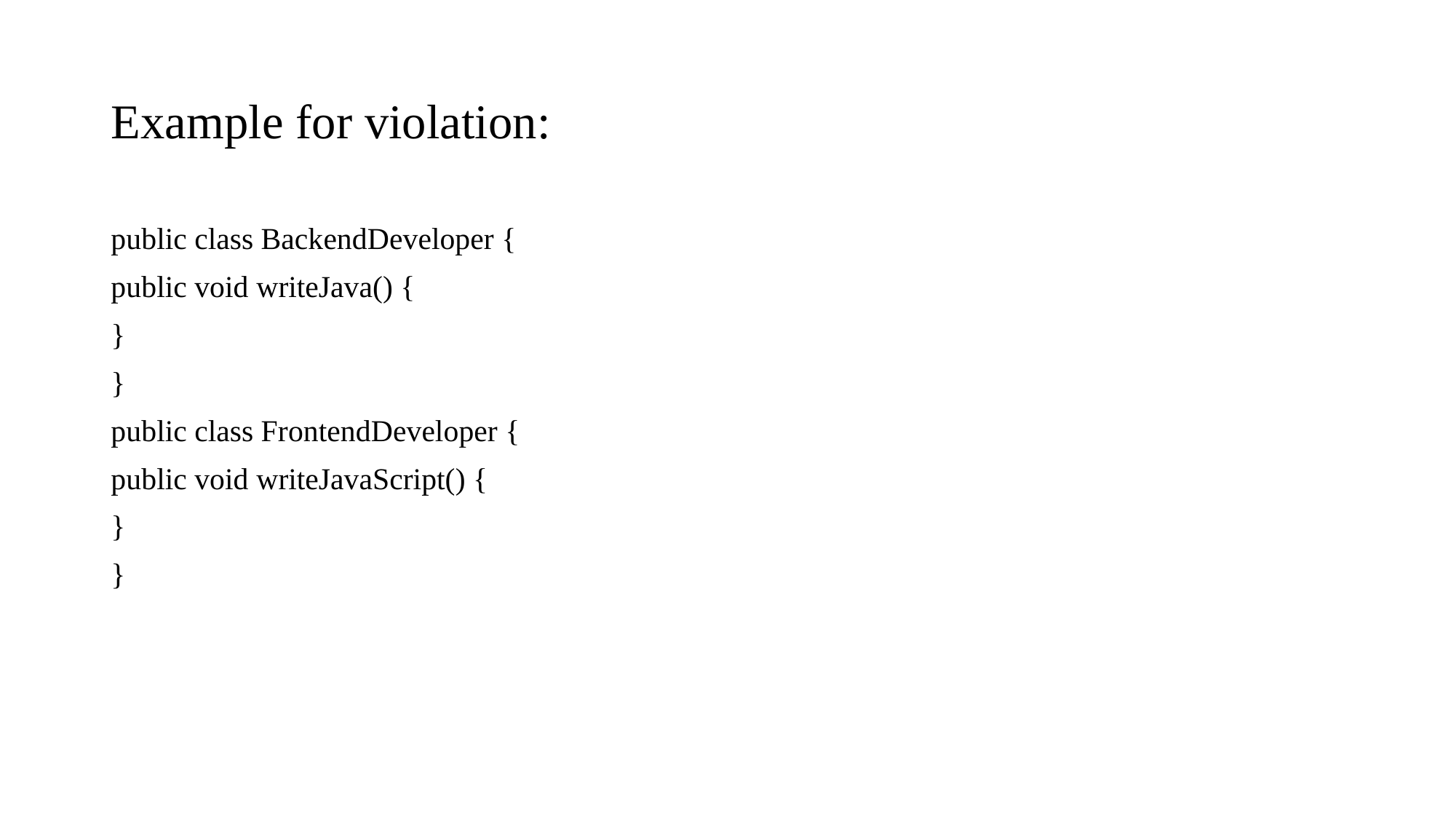

# Example for violation:
public class BackendDeveloper {
public void writeJava() {
}
}
public class FrontendDeveloper {
public void writeJavaScript() {
}
}